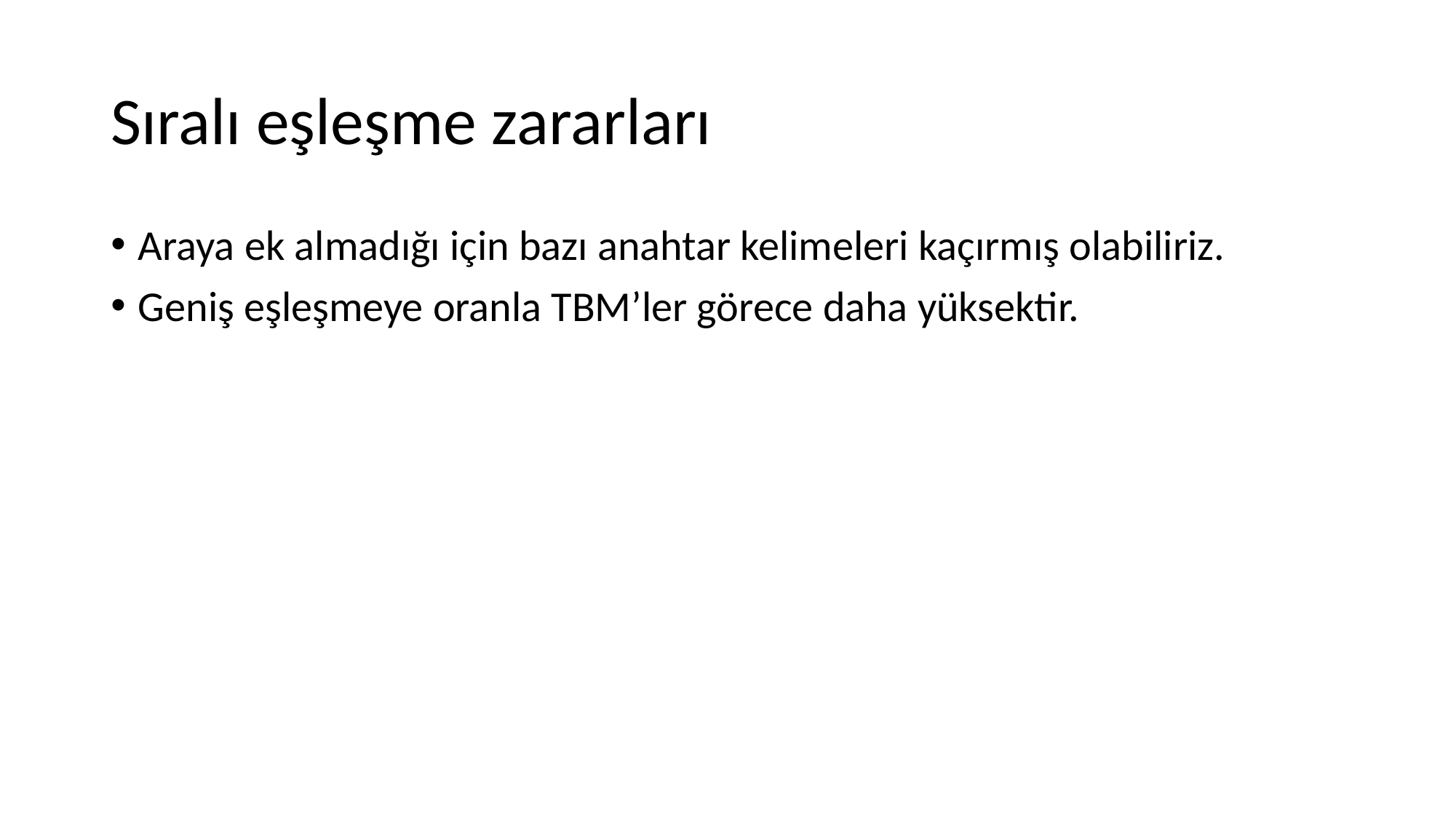

# Sıralı eşleşme zararları
Araya ek almadığı için bazı anahtar kelimeleri kaçırmış olabiliriz.
Geniş eşleşmeye oranla TBM’ler görece daha yüksektir.